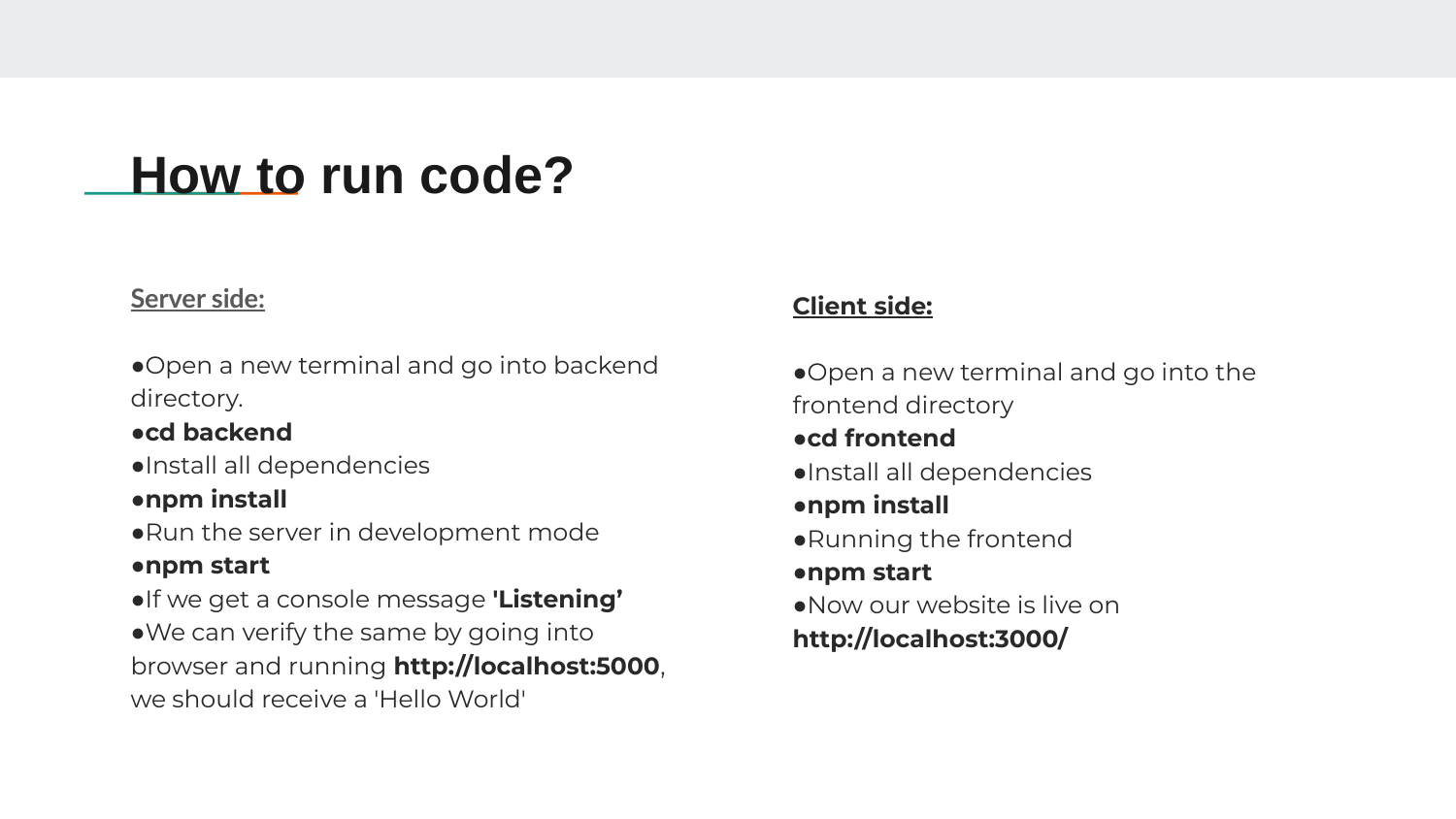

# How to run code?
Server side:
●Open a new terminal and go into backend directory.
●cd backend
●Install all dependencies
●npm install
●Run the server in development mode
●npm start
●If we get a console message 'Listening’
●We can verify the same by going into browser and running http://localhost:5000, we should receive a 'Hello World'

Client side:
●Open a new terminal and go into the frontend directory
●cd frontend
●Install all dependencies
●npm install
●Running the frontend
●npm start
●Now our website is live on http://localhost:3000/